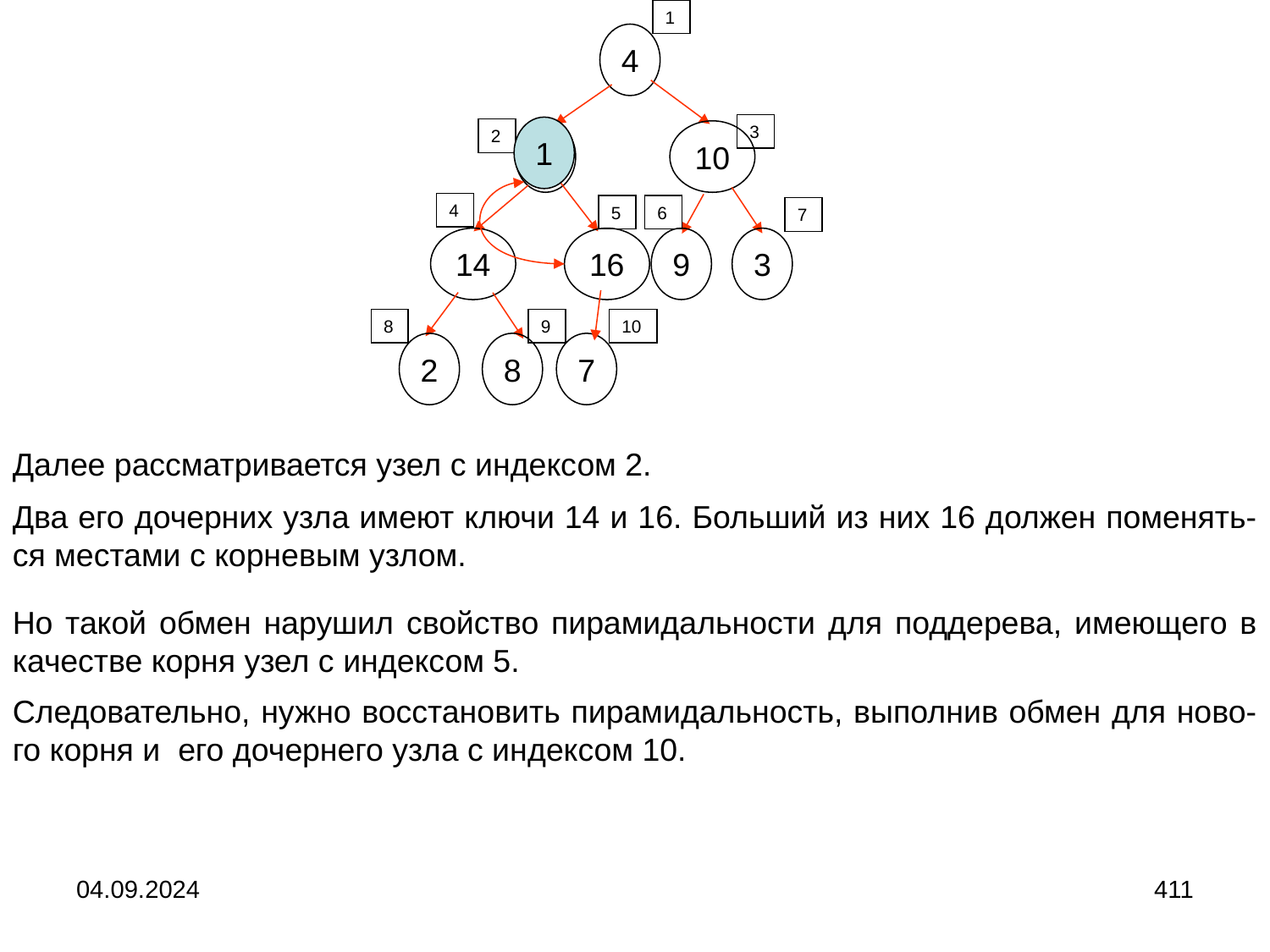

1
4

3
1
2
1
10

4

5
6
7
14
16
9
3

8
9
10
2
8
7
Далее рассматривается узел с индексом 2.
Два его дочерних узла имеют ключи 14 и 16. Больший из них 16 должен поменять-ся местами с корневым узлом.
Но такой обмен нарушил свойство пирамидальности для поддерева, имеющего в качестве корня узел с индексом 5.
Следовательно, нужно восстановить пирамидальность, выполнив обмен для ново-го корня и  его дочернего узла с индексом 10.
04.09.2024
411